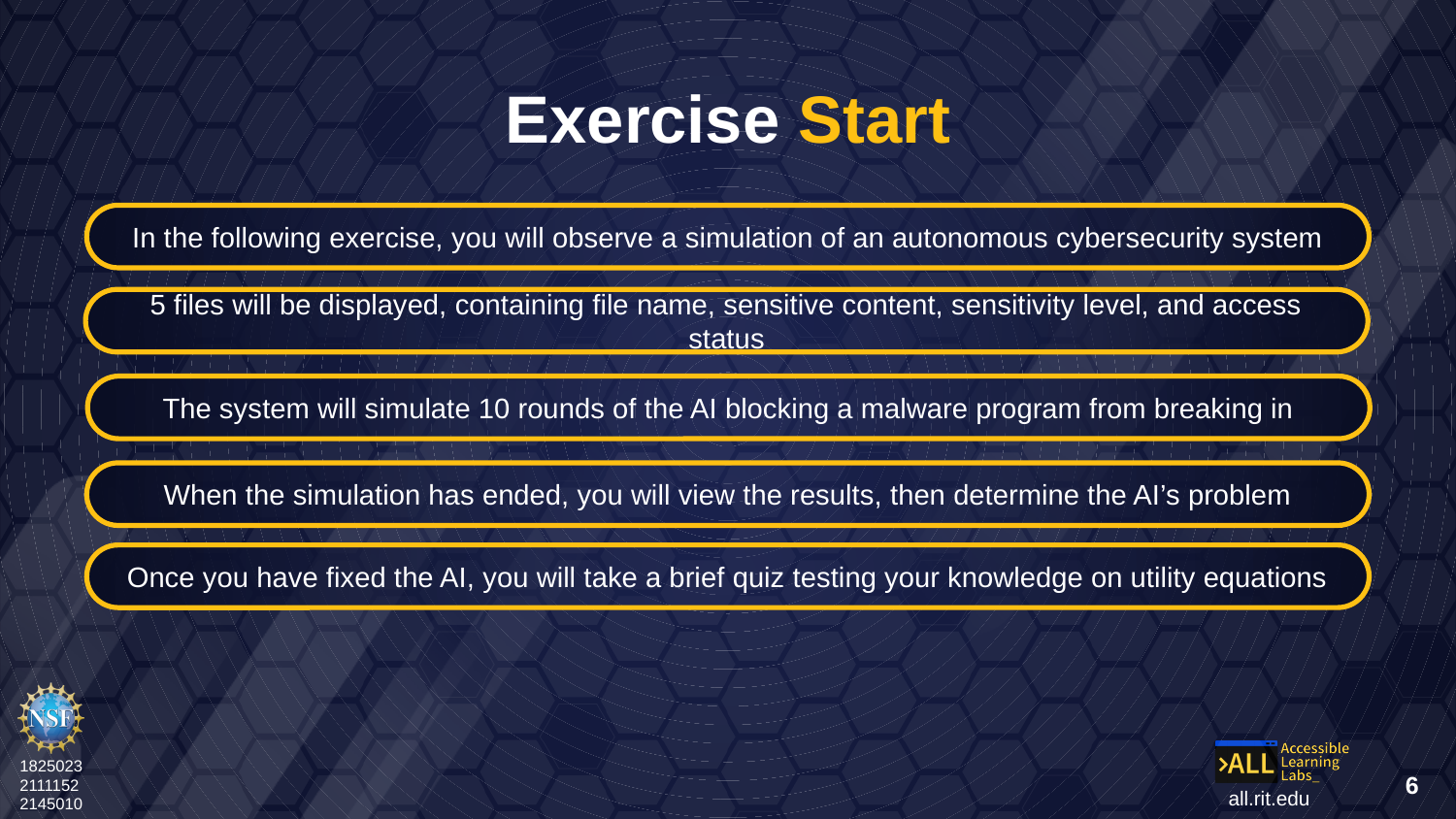

# Exercise Start
In the following exercise, you will observe a simulation of an autonomous cybersecurity system
5 files will be displayed, containing file name, sensitive content, sensitivity level, and access status
The system will simulate 10 rounds of the AI blocking a malware program from breaking in
When the simulation has ended, you will view the results, then determine the AI’s problem
Once you have fixed the AI, you will take a brief quiz testing your knowledge on utility equations
6